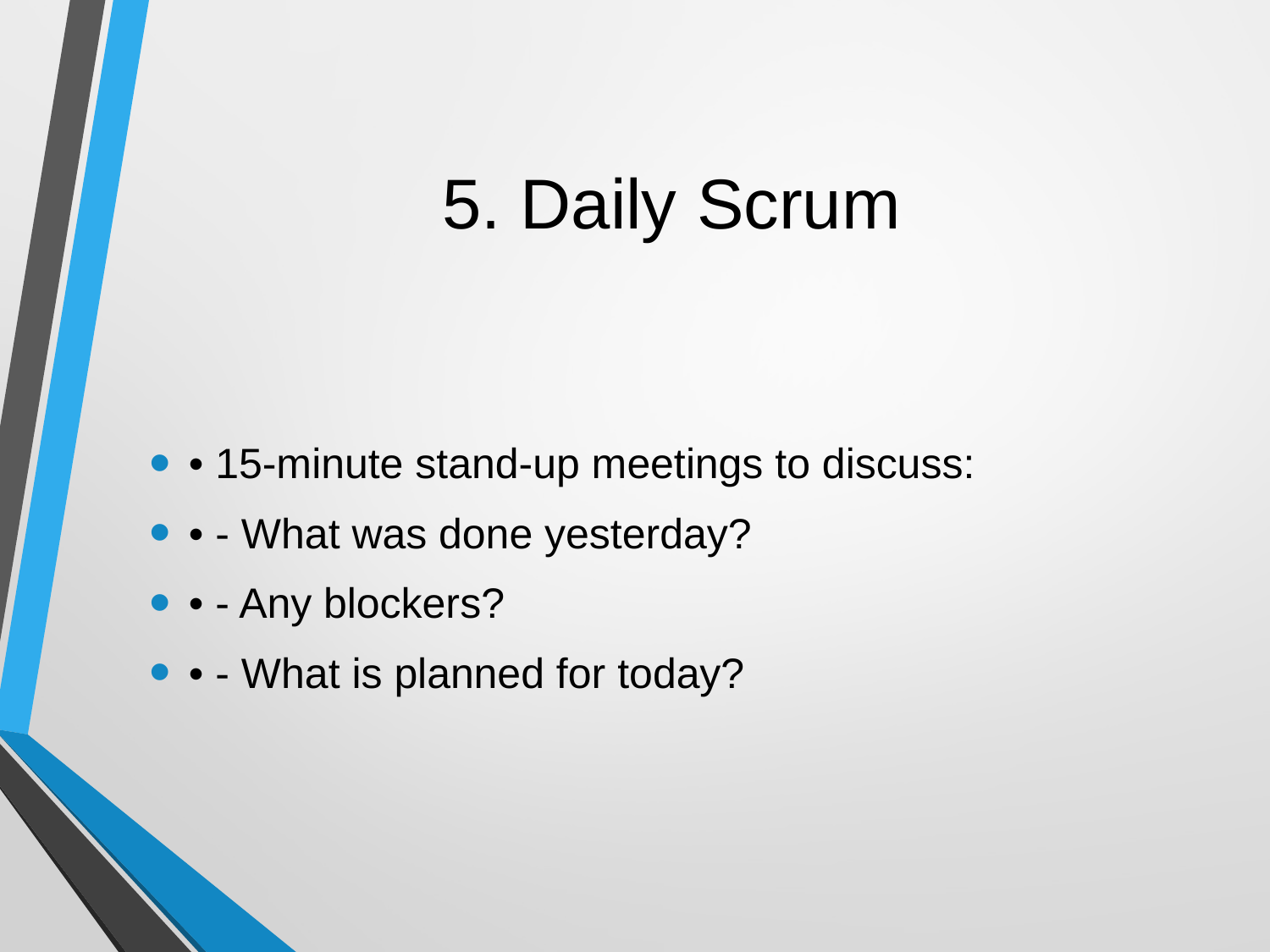

# 5. Daily Scrum
• 15-minute stand-up meetings to discuss:
• - What was done yesterday?
• - Any blockers?
• - What is planned for today?